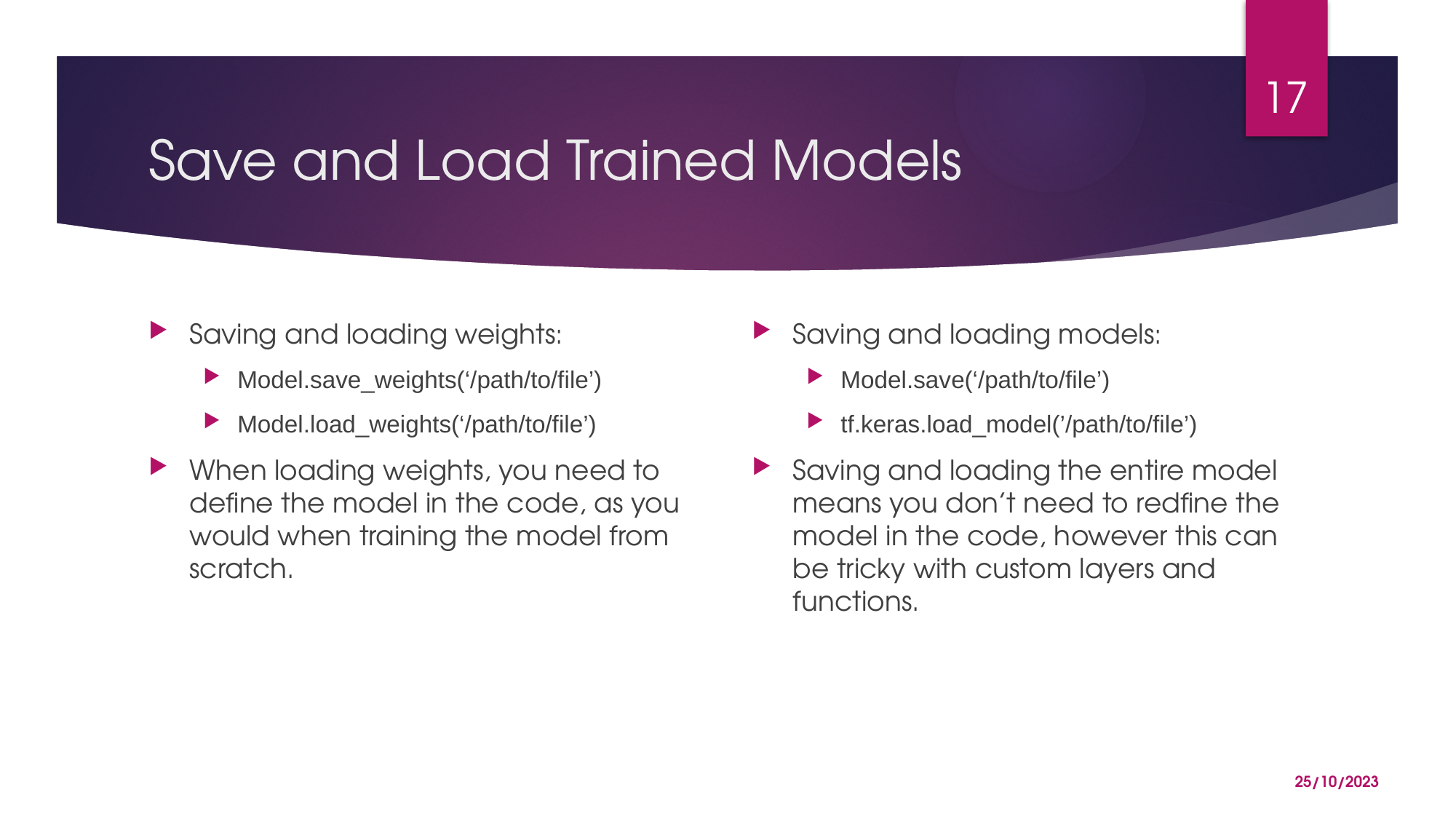

17
# Save and Load Trained Models
Saving and loading weights:
Model.save_weights(‘/path/to/file’)
Model.load_weights(‘/path/to/file’)
When loading weights, you need to define the model in the code, as you would when training the model from scratch.
Saving and loading models:
Model.save(‘/path/to/file’)
tf.keras.load_model(’/path/to/file’)
Saving and loading the entire model means you don’t need to redfine the model in the code, however this can be tricky with custom layers and functions.
25/10/2023